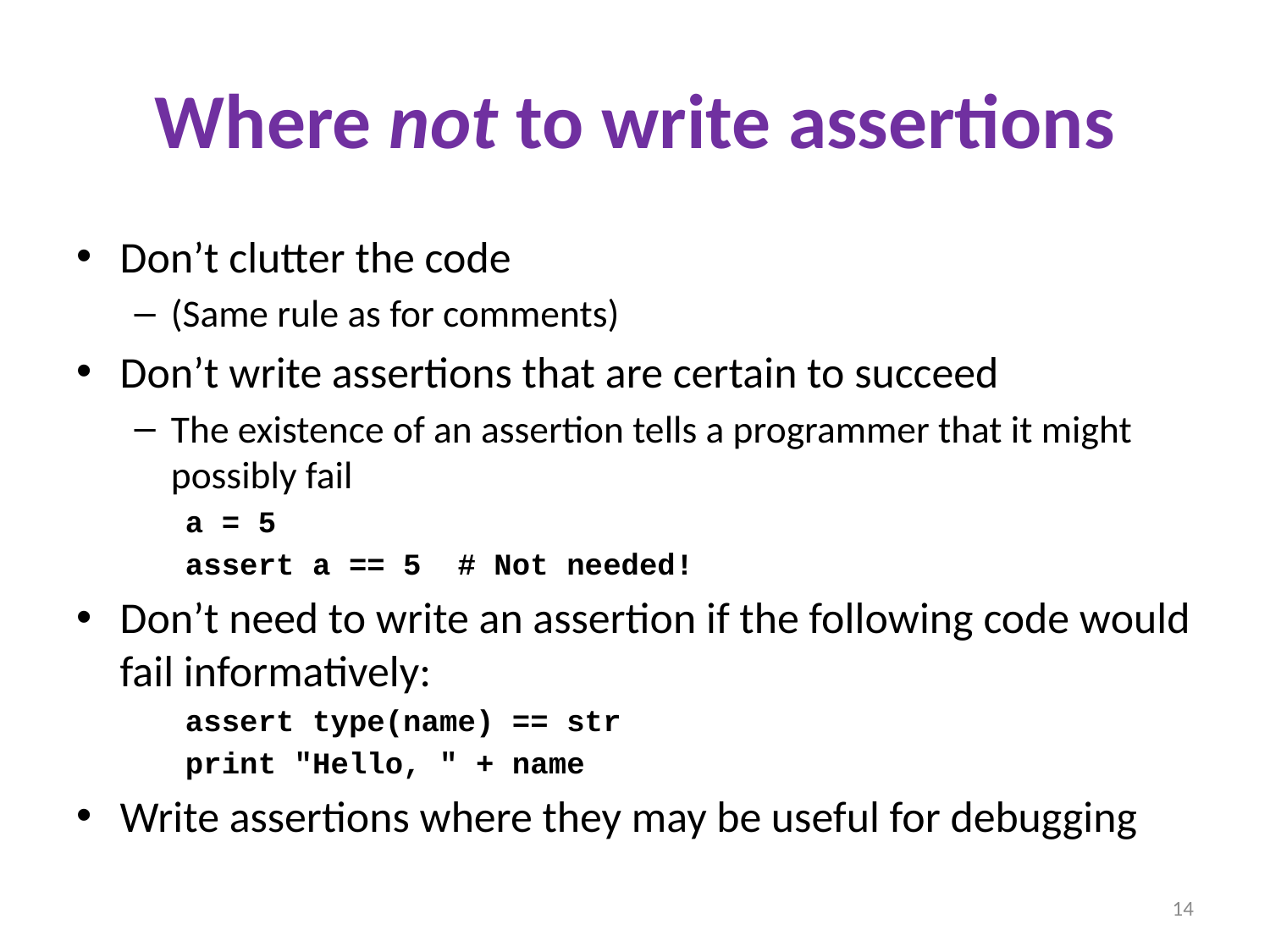

# Where not to write assertions
Don’t clutter the code
(Same rule as for comments)
Don’t write assertions that are certain to succeed
The existence of an assertion tells a programmer that it might possibly fail
a = 5
assert a == 5  # Not needed!
Don’t need to write an assertion if the following code would fail informatively:
assert type(name) == str
print "Hello, " + name
Write assertions where they may be useful for debugging

14